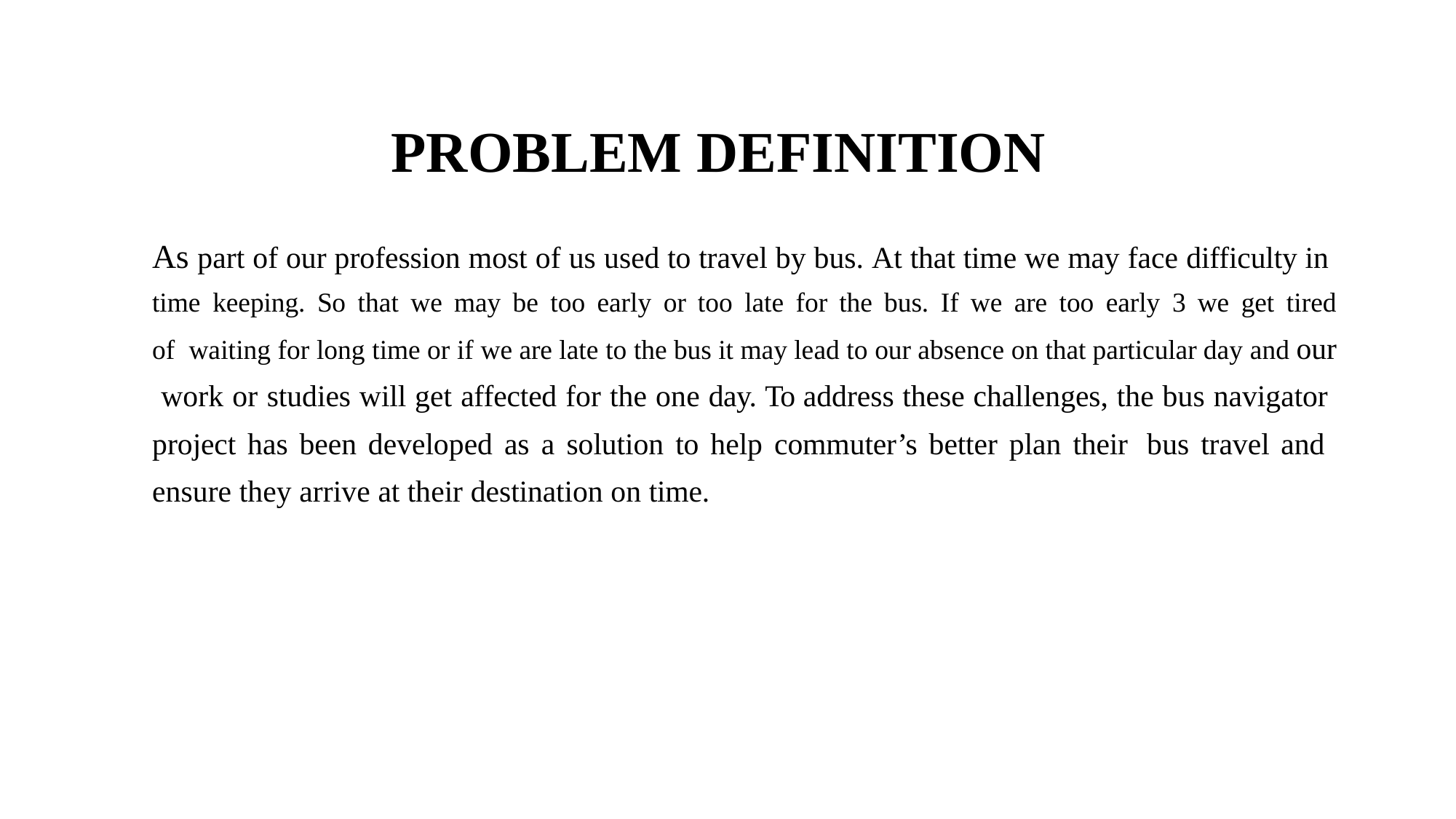

# PROBLEM DEFINITION
As part of our profession most of us used to travel by bus. At that time we may face difficulty in  time keeping. So that we may be too early or too late for the bus. If we are too early 3 we get tired of  waiting for long time or if we are late to the bus it may lead to our absence on that particular day and our  work or studies will get affected for the one day. To address these challenges, the bus navigator  project has been developed as a solution to help commuter’s better plan their bus travel and  ensure they arrive at their destination on time.